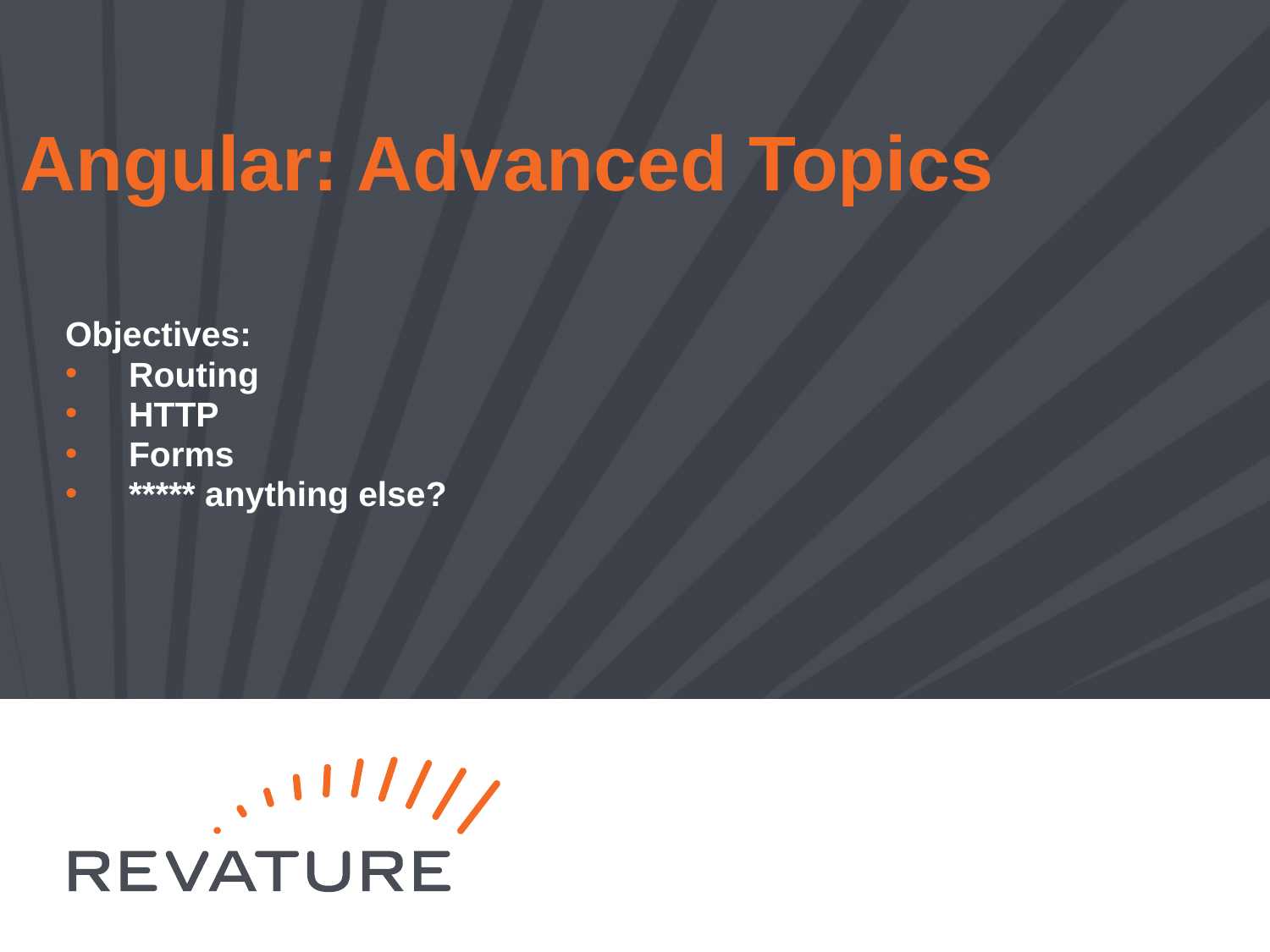

# Angular: Advanced Topics
Objectives:
Routing
HTTP
Forms
***** anything else?